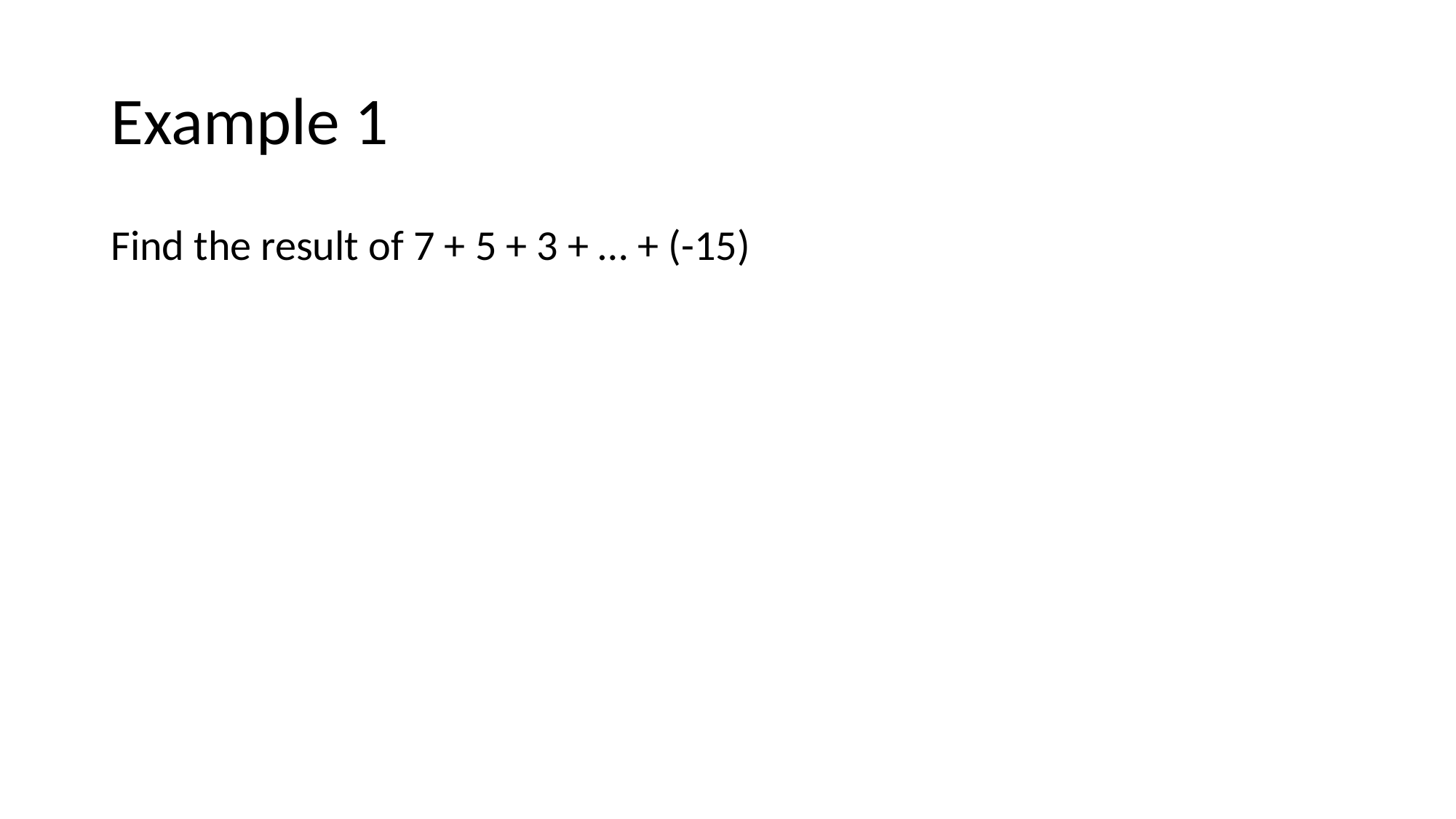

# Example 1
Find the result of 7 + 5 + 3 + … + (-15)